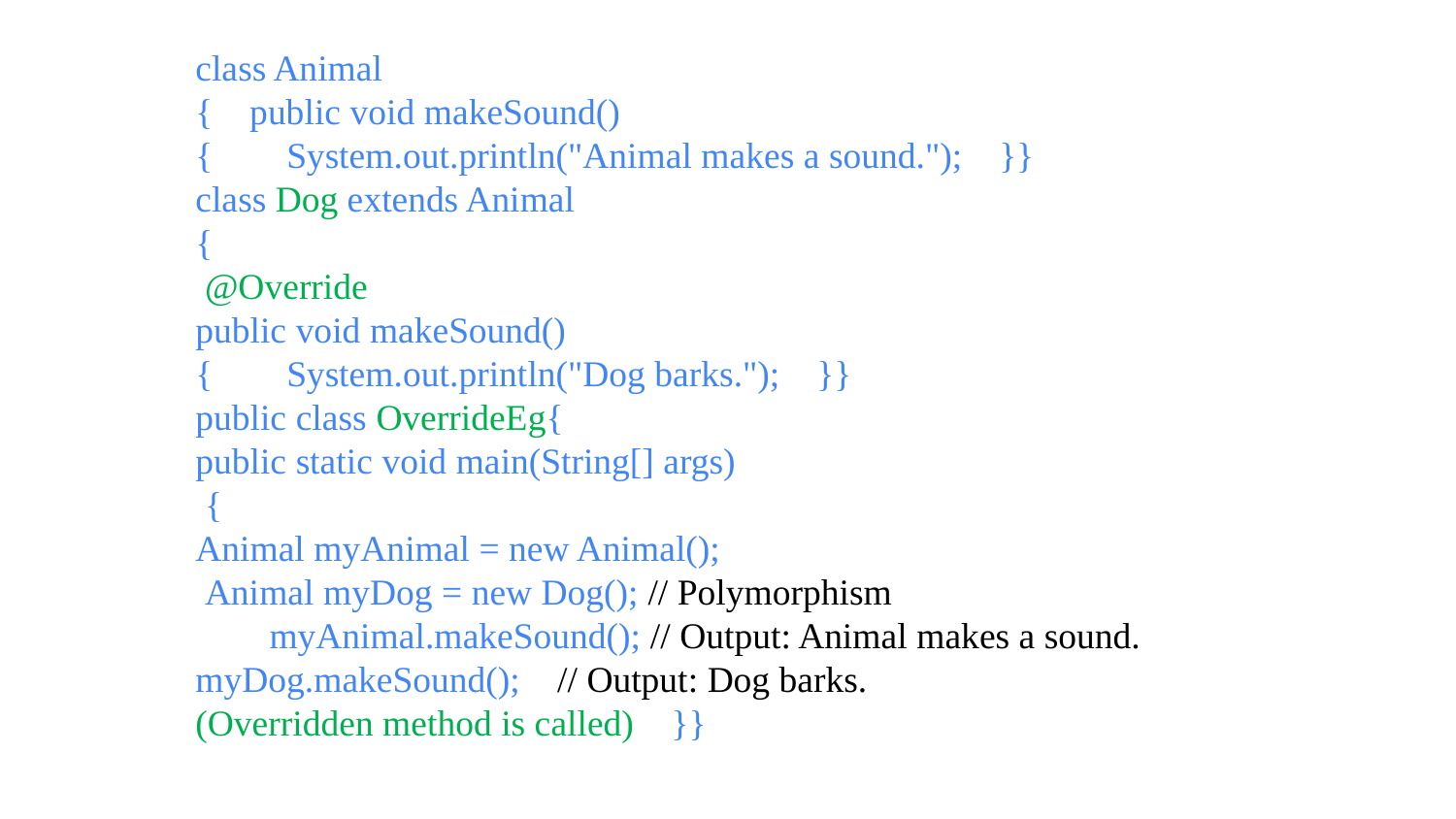

class Animal
{    public void makeSound()
{        System.out.println("Animal makes a sound.");    }}
class Dog extends Animal
{
 @Override
public void makeSound()
{        System.out.println("Dog barks.");    }}
public class OverrideEg{
public static void main(String[] args)
 {
Animal myAnimal = new Animal();
 Animal myDog = new Dog(); // Polymorphism
        myAnimal.makeSound(); // Output: Animal makes a sound.        myDog.makeSound();    // Output: Dog barks.
(Overridden method is called)    }}